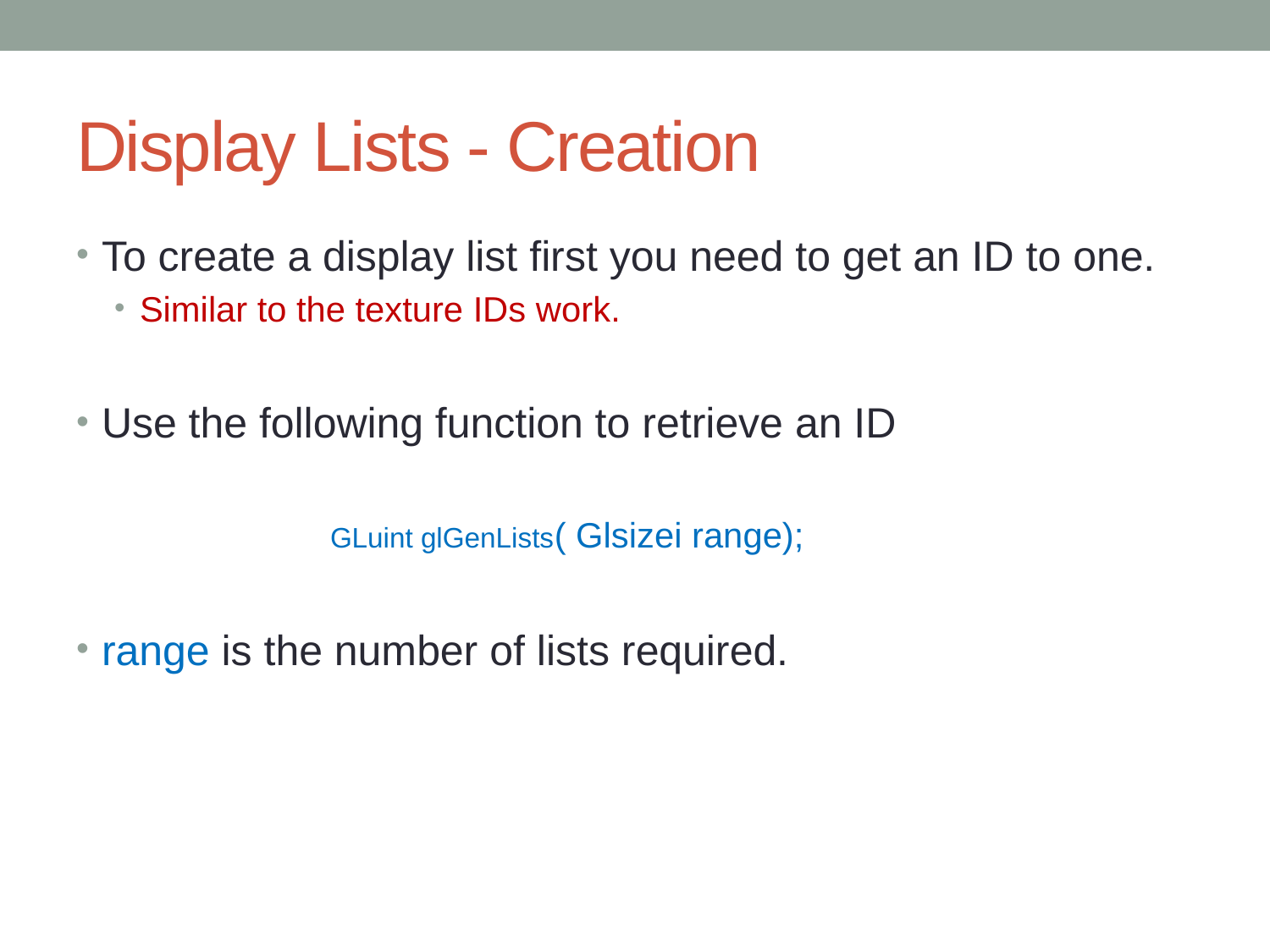

# Display Lists - Creation
To create a display list first you need to get an ID to one.
Similar to the texture IDs work.

Use the following function to retrieve an ID

		GLuint glGenLists( Glsizei range);

range is the number of lists required.